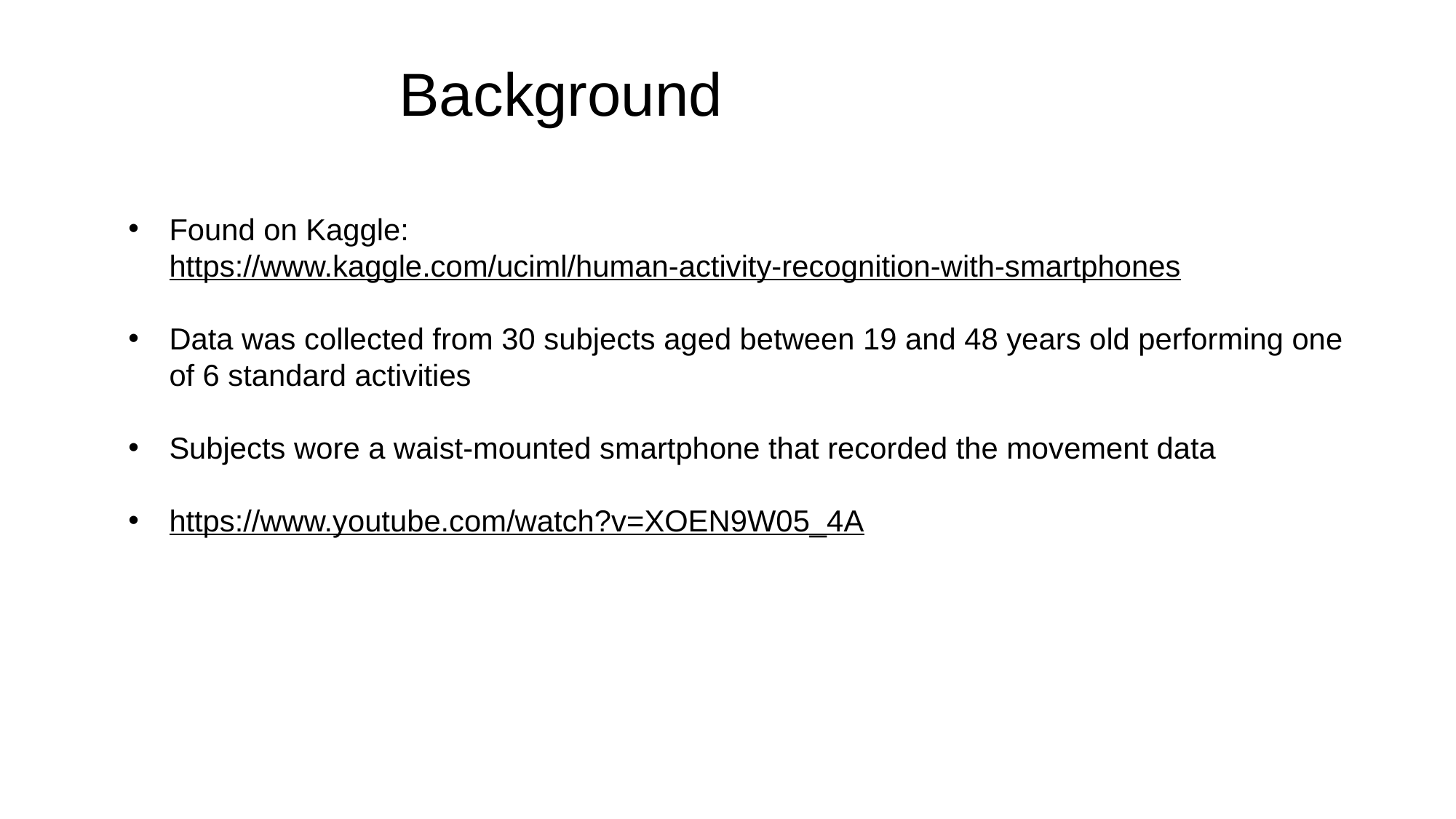

Background
Found on Kaggle:  https://www.kaggle.com/uciml/human-activity-recognition-with-smartphones

Data was collected from 30 subjects aged between 19 and 48 years old performing one of 6 standard activities

Subjects wore a waist-mounted smartphone that recorded the movement data

https://www.youtube.com/watch?v=XOEN9W05_4A